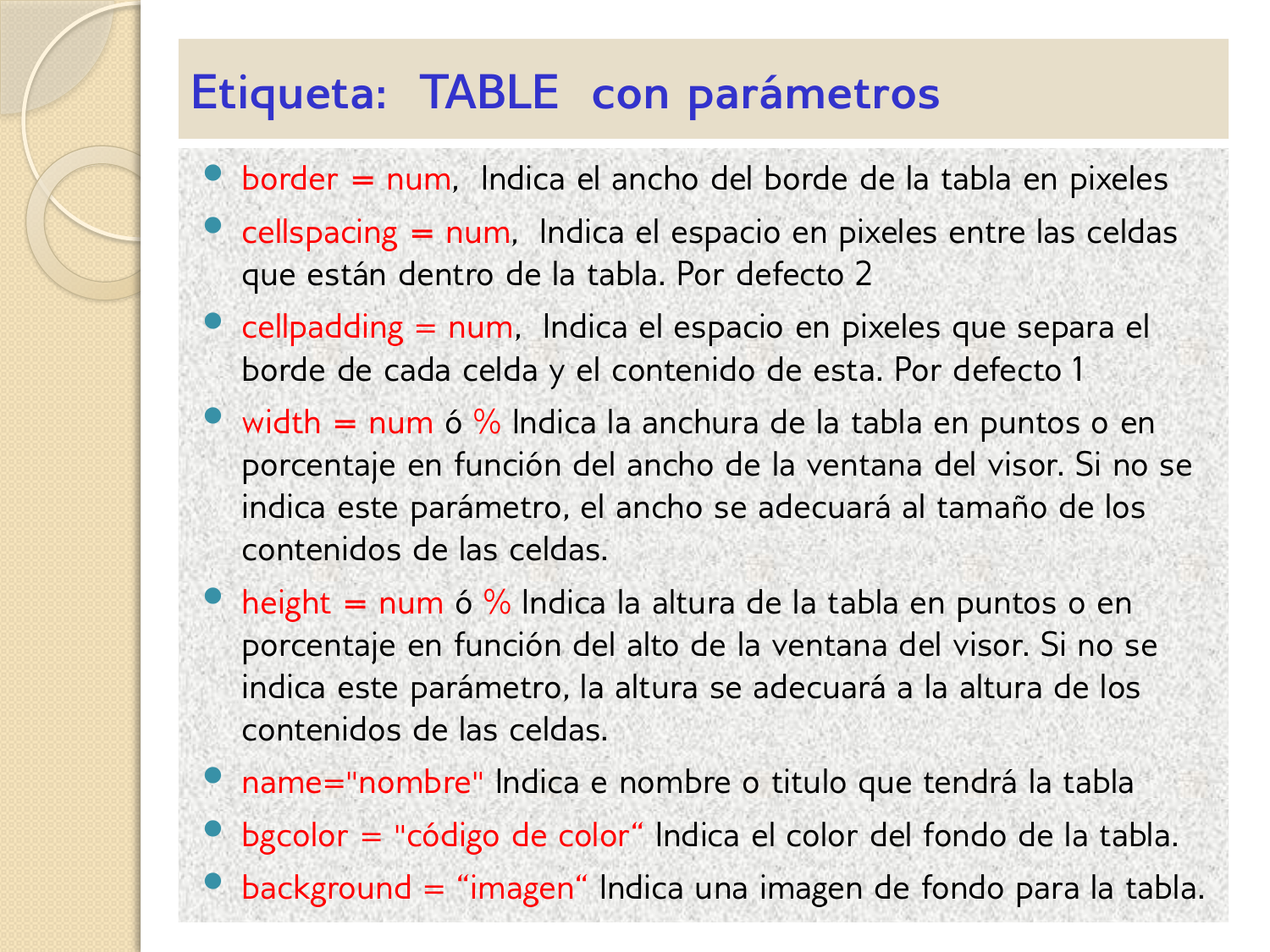

# Etiqueta:  TABLE  con parámetros
border = num,  Indica el ancho del borde de la tabla en pixeles
cellspacing = num,  Indica el espacio en pixeles entre las celdas que están dentro de la tabla. Por defecto 2
cellpadding = num,  Indica el espacio en pixeles que separa el borde de cada celda y el contenido de esta. Por defecto 1
width = num ó % Indica la anchura de la tabla en puntos o en porcentaje en función del ancho de la ventana del visor. Si no se indica este parámetro, el ancho se adecuará al tamaño de los contenidos de las celdas.
height = num ó % Indica la altura de la tabla en puntos o en porcentaje en función del alto de la ventana del visor. Si no se indica este parámetro, la altura se adecuará a la altura de los contenidos de las celdas.
name="nombre" Indica e nombre o titulo que tendrá la tabla
bgcolor = "código de color“ Indica el color del fondo de la tabla.
background = “imagen“ Indica una imagen de fondo para la tabla.